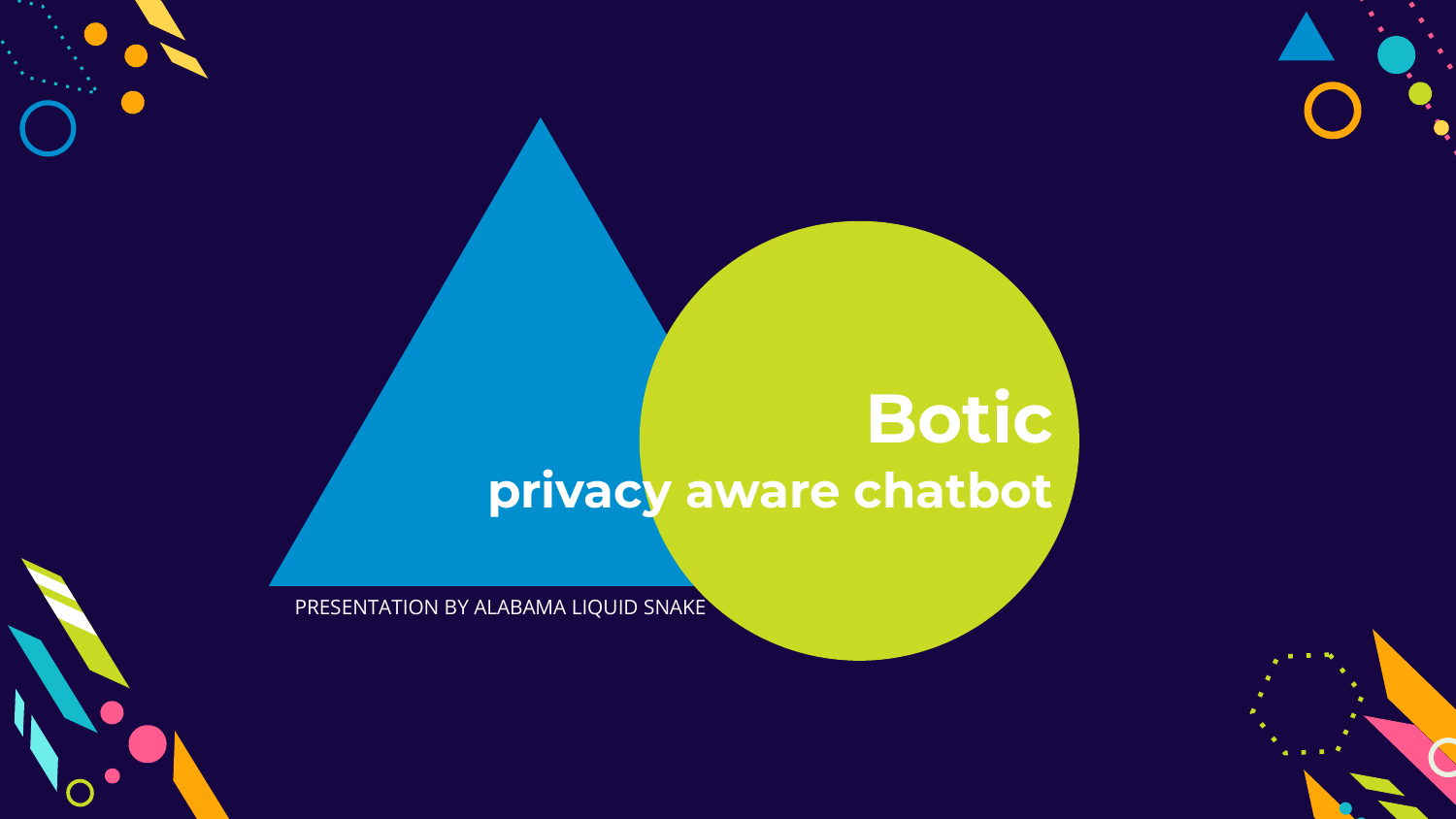

Botic
privacy aware chatbot
PRESENTATION BY ALABAMA LIQUID SNAKE